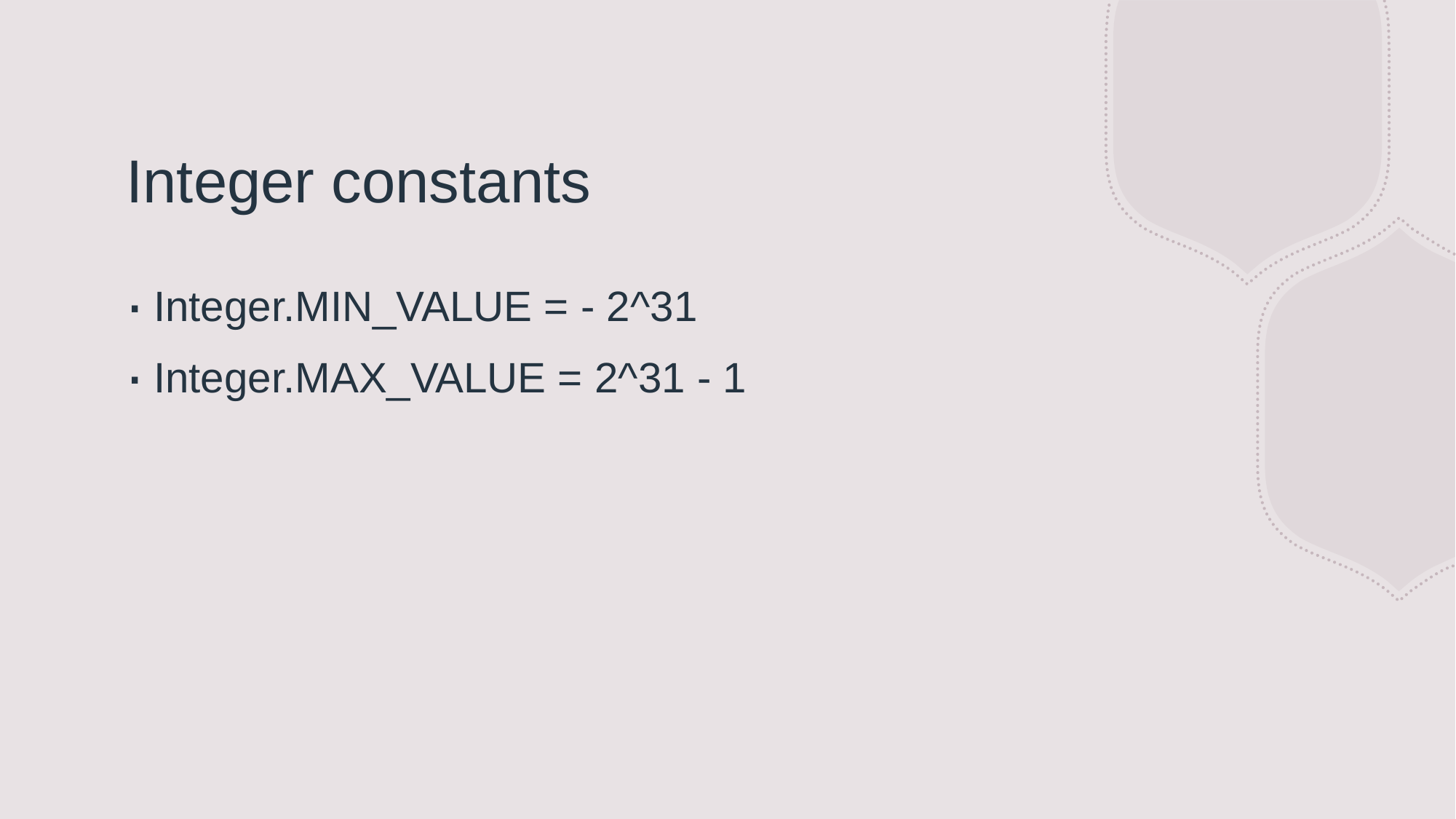

# Integer constants
Integer.MIN_VALUE = - 2^31
Integer.MAX_VALUE = 2^31 - 1